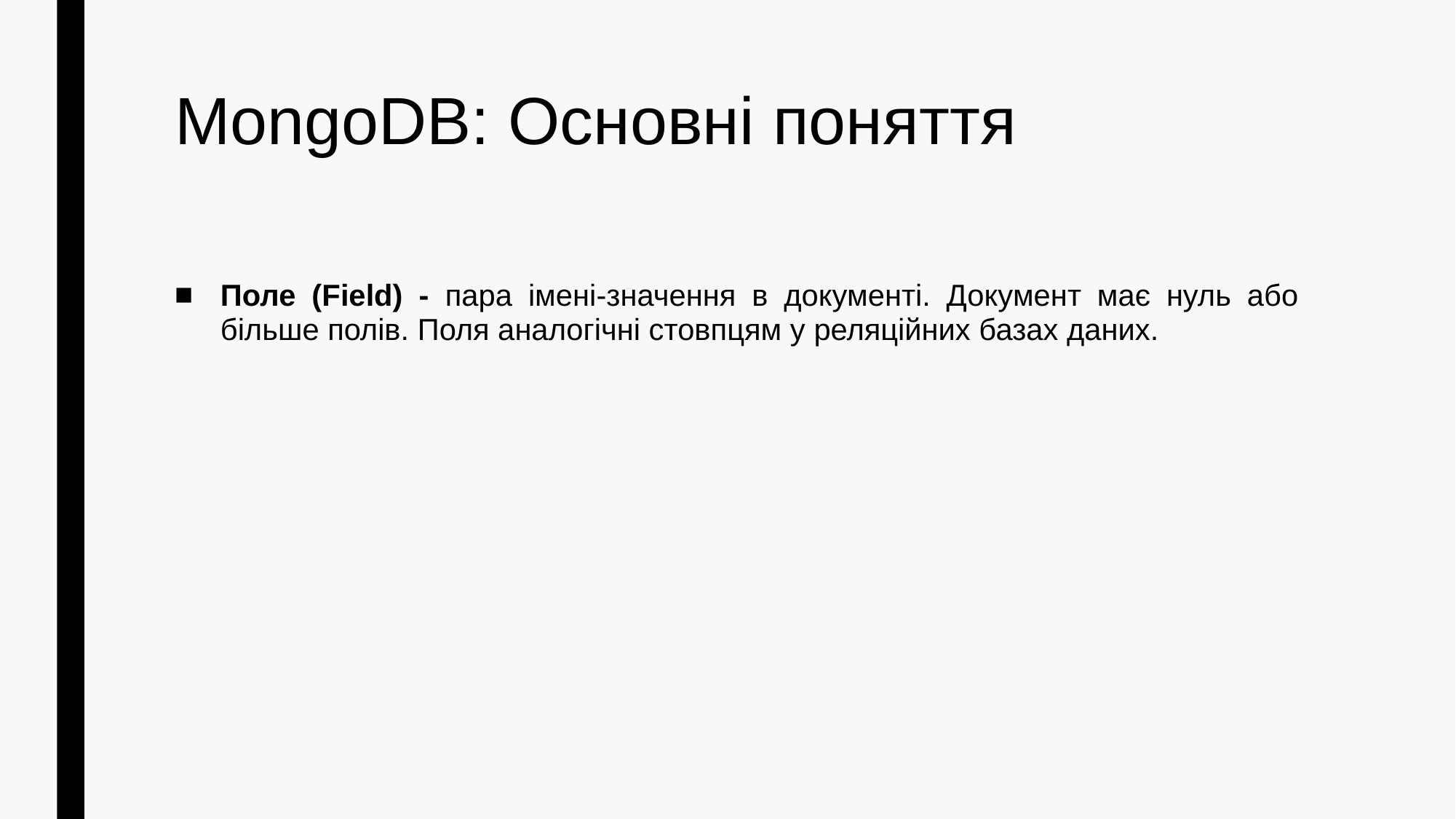

# MongoDB: Основні поняття
Поле (Field) - пара імені-значення в документі. Документ має нуль або більше полів. Поля аналогічні стовпцям у реляційних базах даних.